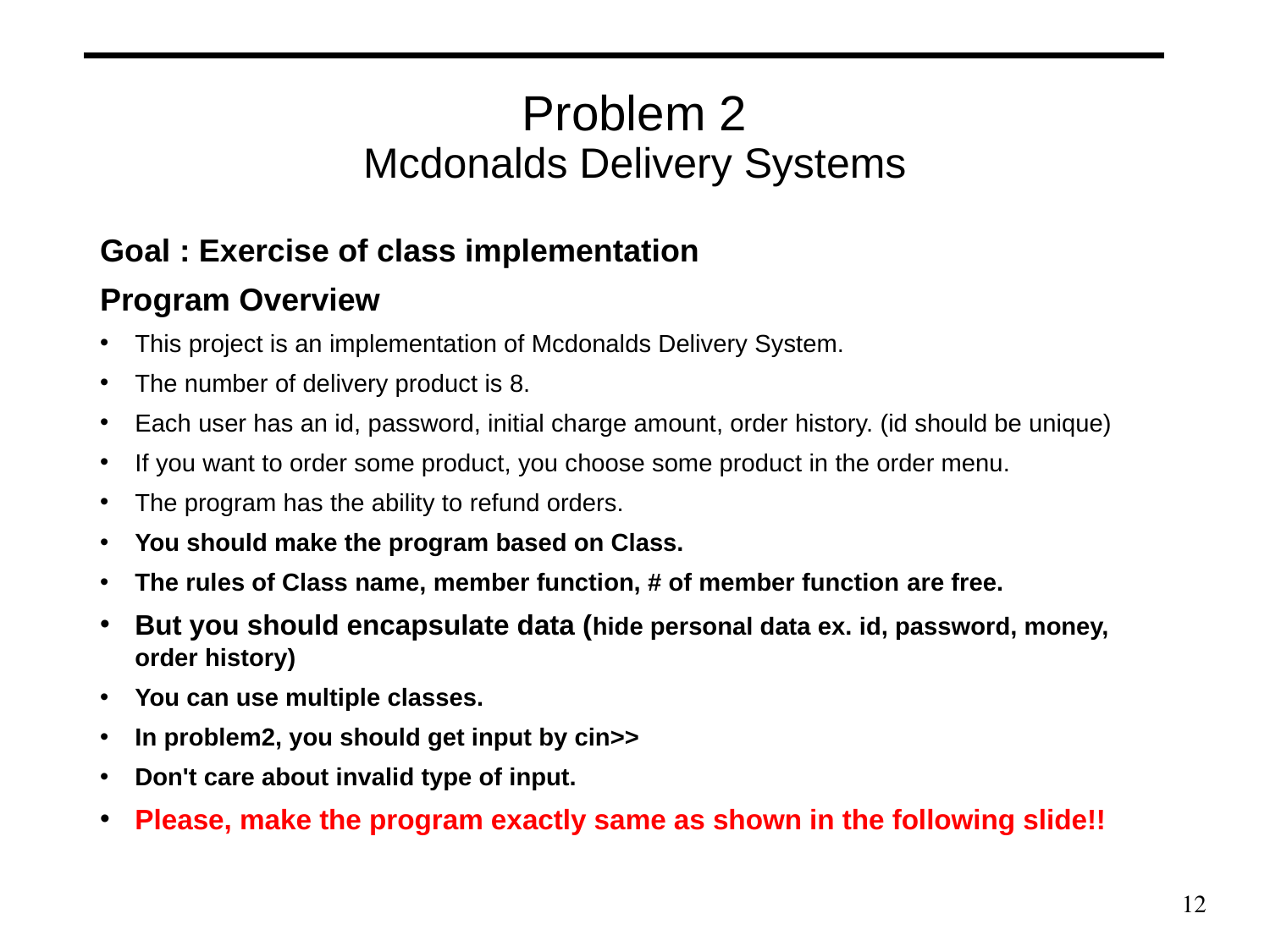

Problem 2
Mcdonalds Delivery Systems
Goal : Exercise of class implementation
Program Overview
This project is an implementation of Mcdonalds Delivery System.
The number of delivery product is 8.
Each user has an id, password, initial charge amount, order history. (id should be unique)
If you want to order some product, you choose some product in the order menu.
The program has the ability to refund orders.
You should make the program based on Class.
The rules of Class name, member function, # of member function are free.
But you should encapsulate data (hide personal data ex. id, password, money, order history)
You can use multiple classes.
In problem2, you should get input by cin>>
Don't care about invalid type of input.
Please, make the program exactly same as shown in the following slide!!